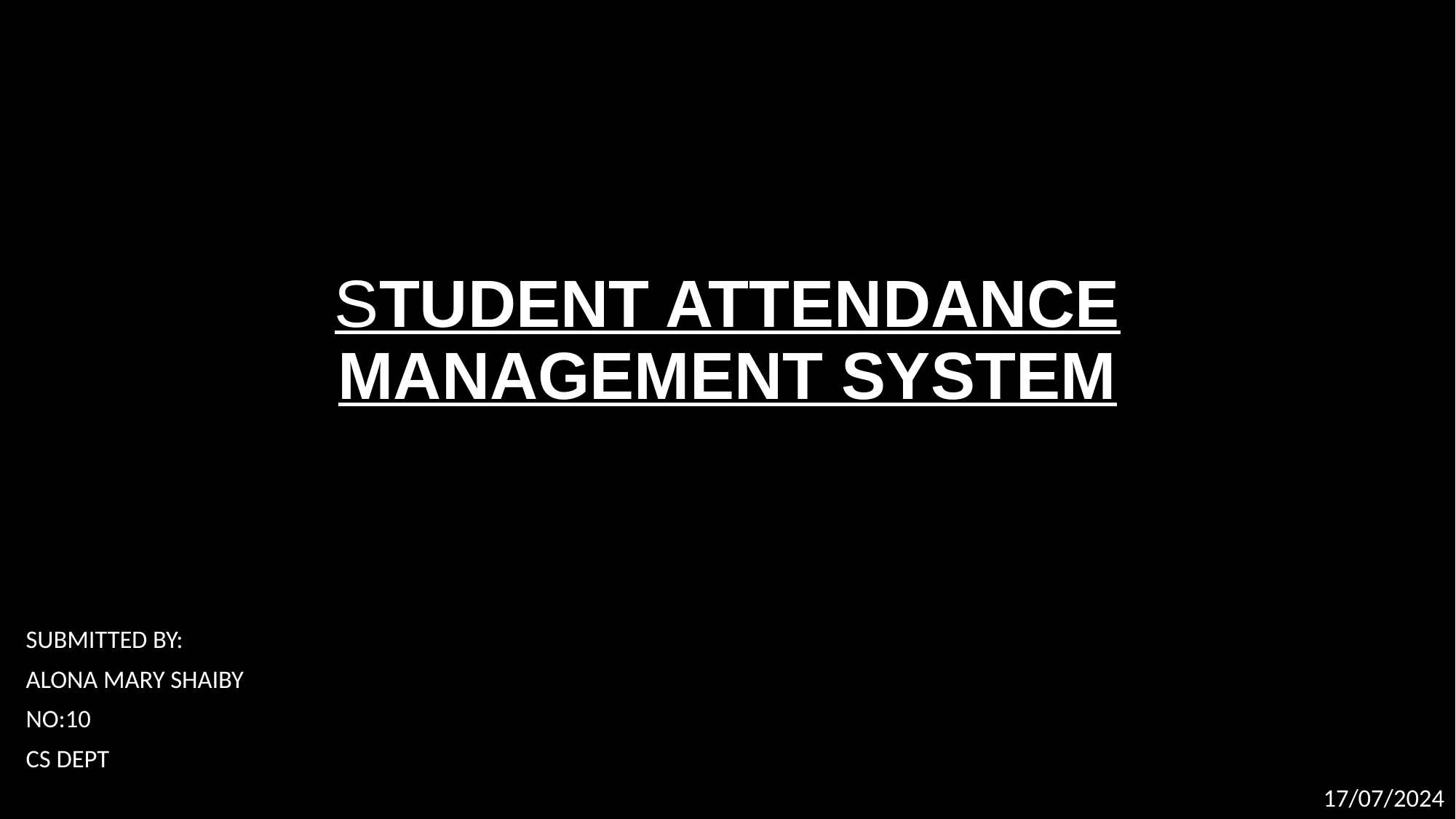

# STUDENT ATTENDANCE MANAGEMENT SYSTEM
SUBMITTED BY:
ALONA MARY SHAIBY
NO:10
CS DEPT
17/07/2024